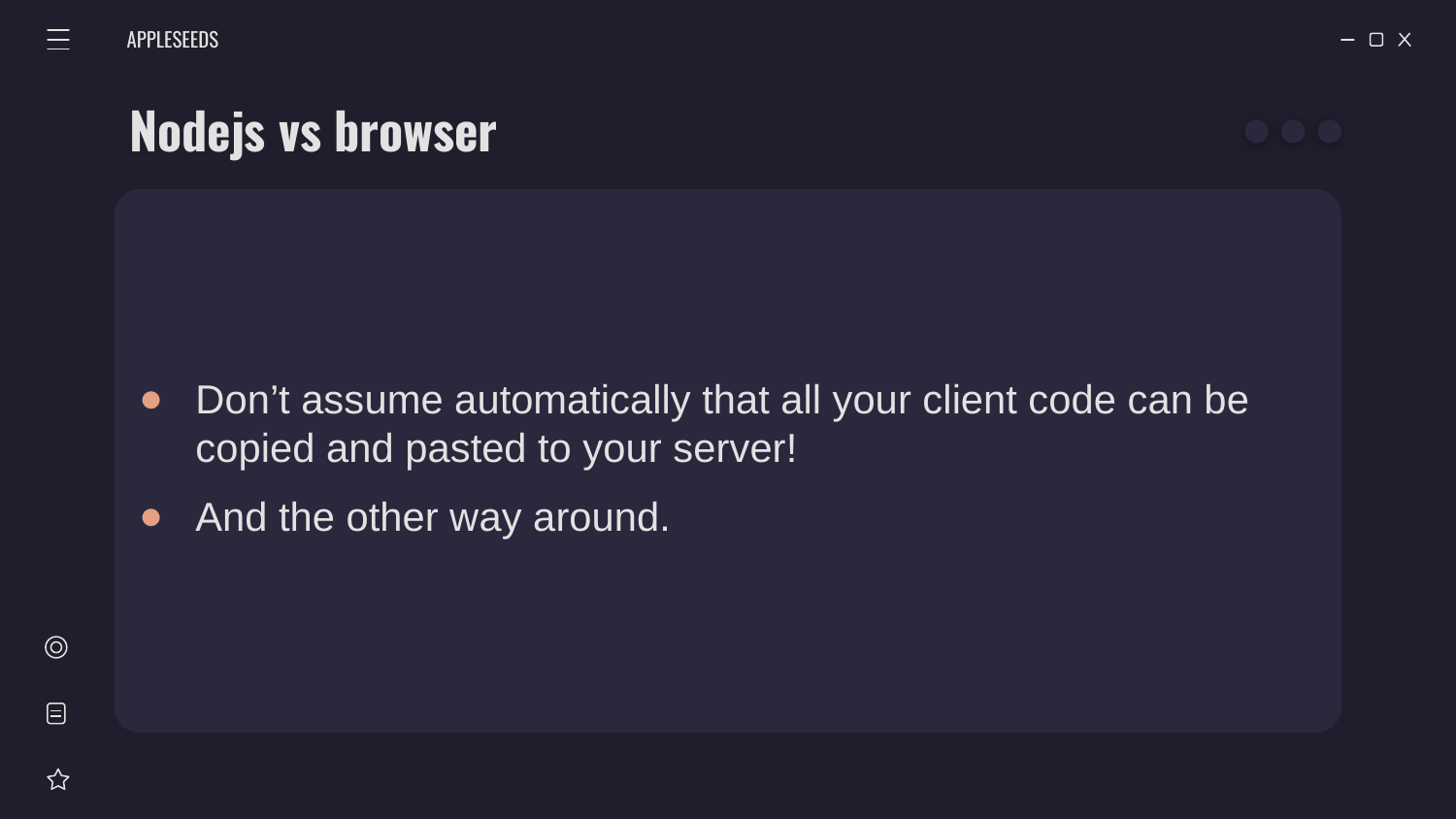

APPLESEEDS

# Nodejs vs browser

Don’t assume automatically that all your client code can be copied and pasted to your server!
And the other way around.